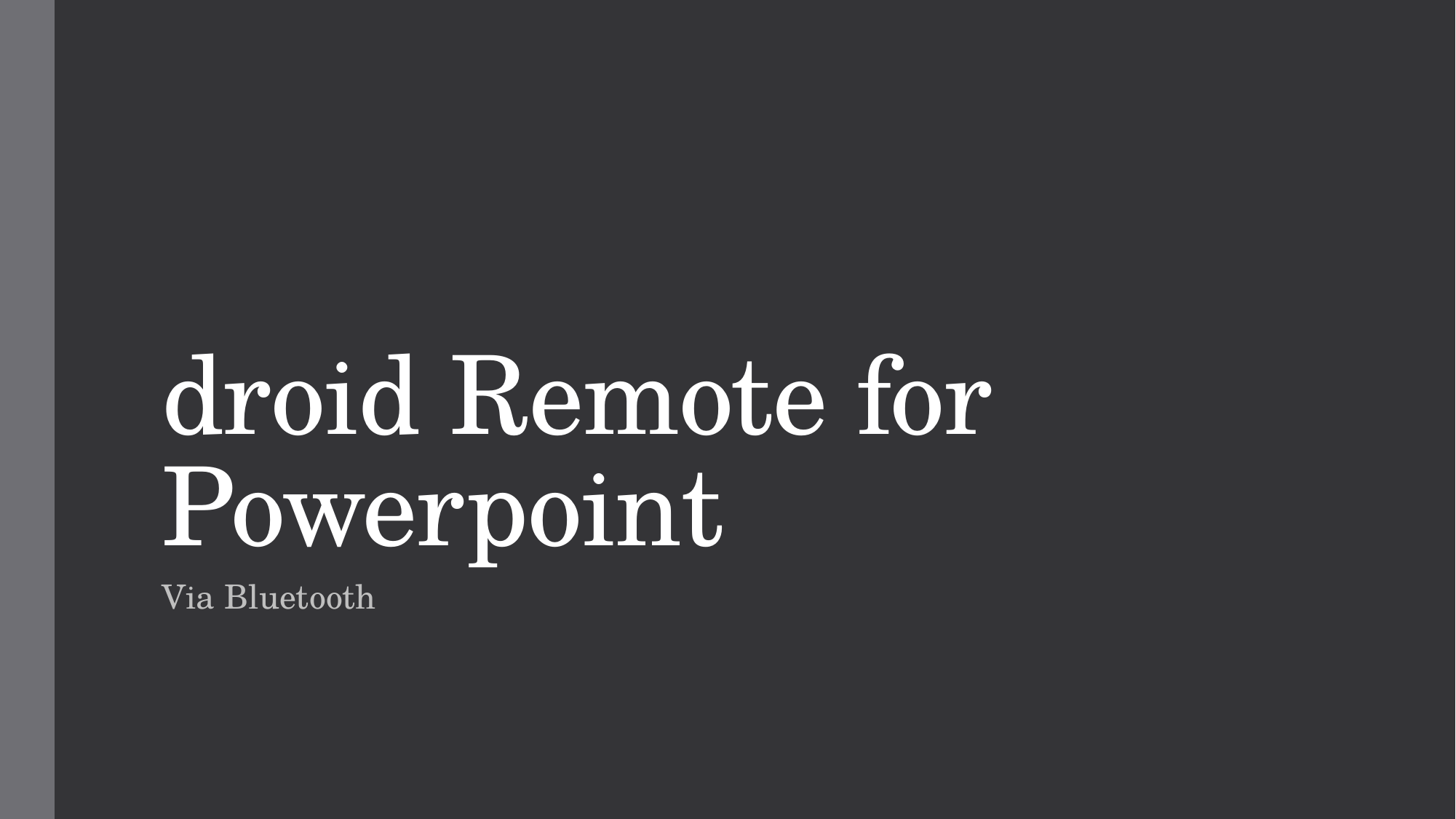

# droid Remote for Powerpoint
Via Bluetooth